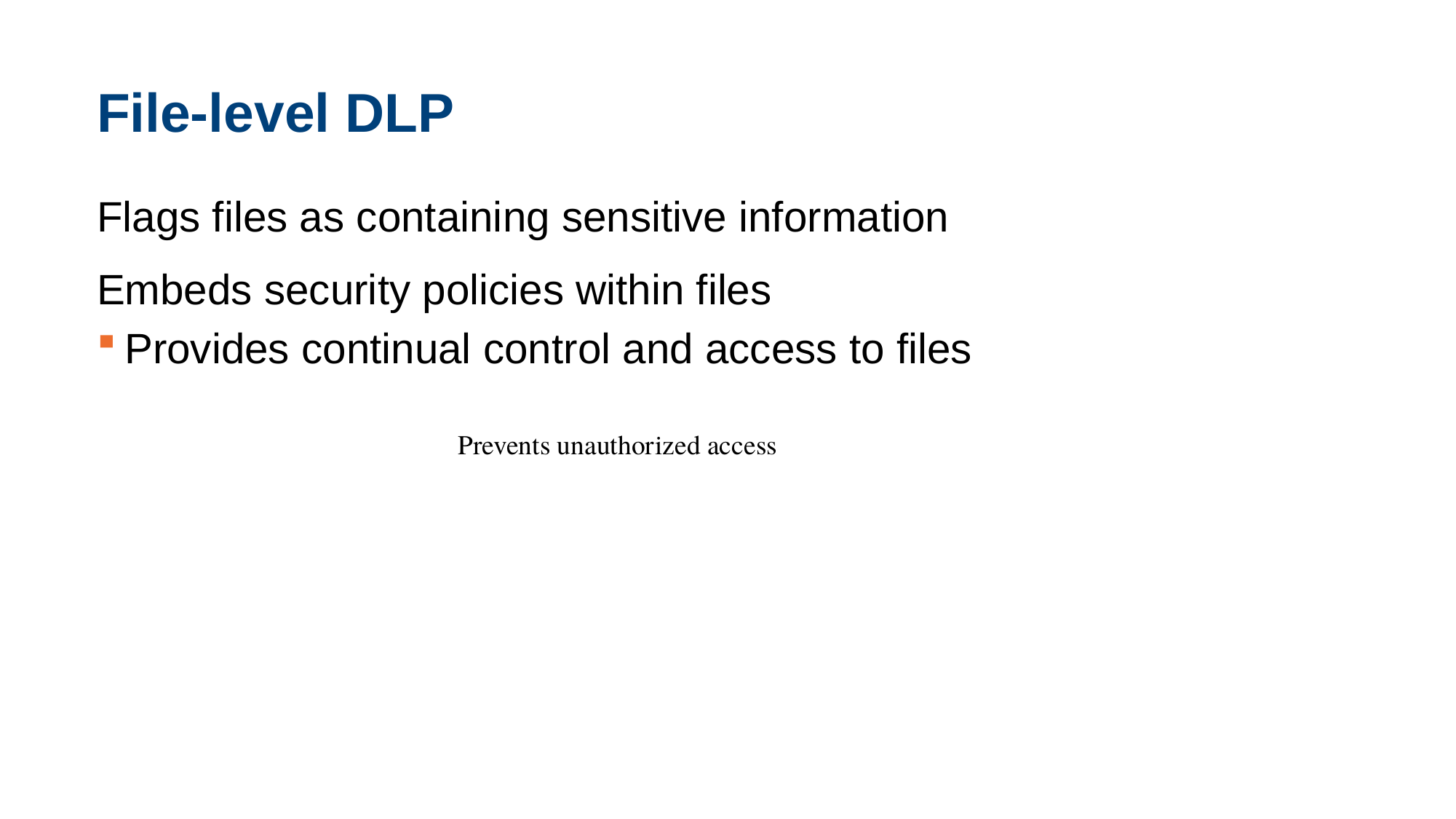

# File-level DLP
Flags files as containing sensitive information
Embeds security policies within files
Provides continual control and access to files
Prevents unauthorized access